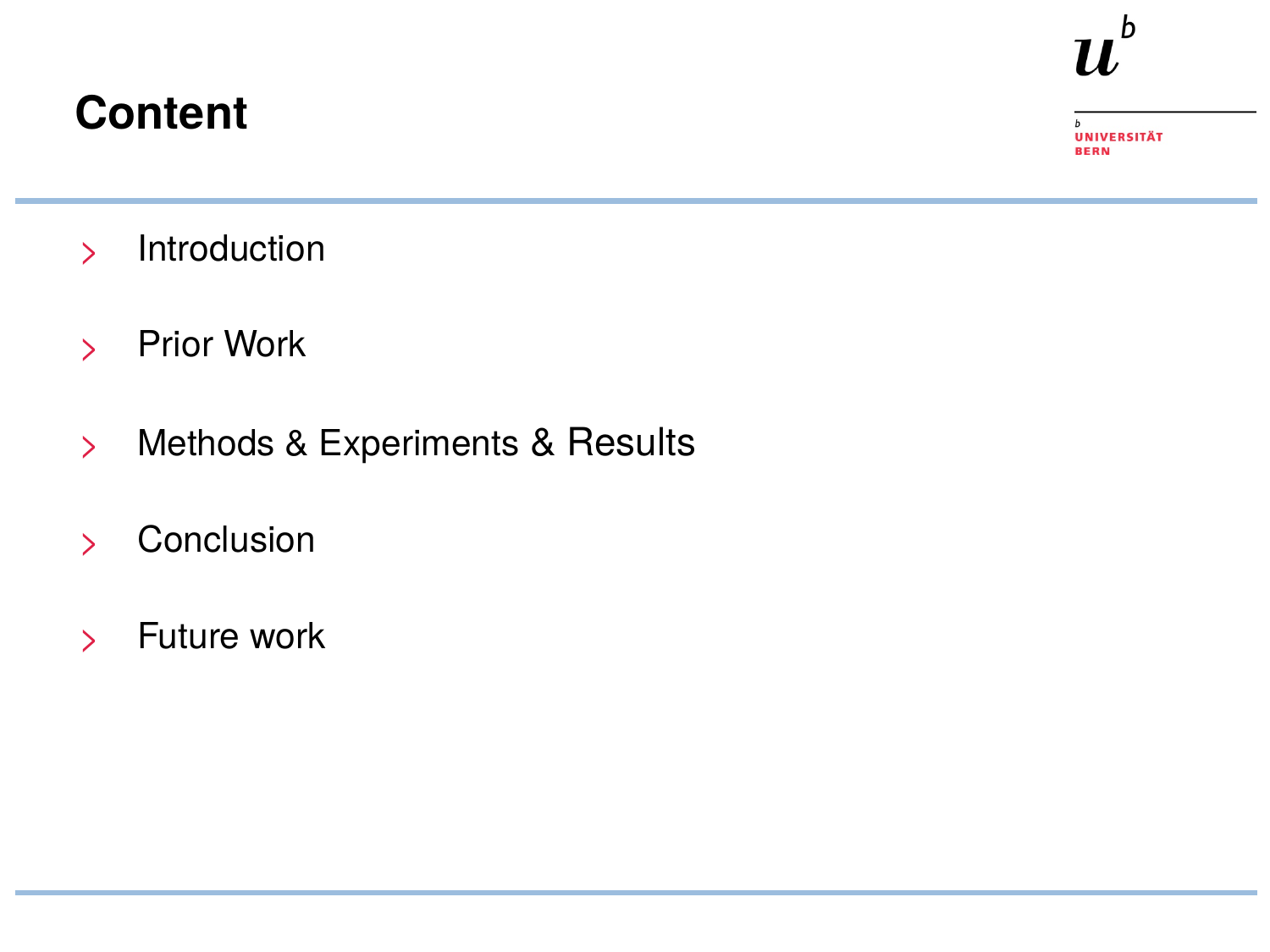

# Content
Introduction

Prior Work

Methods & Experiments & Results

Conclusion

Future work